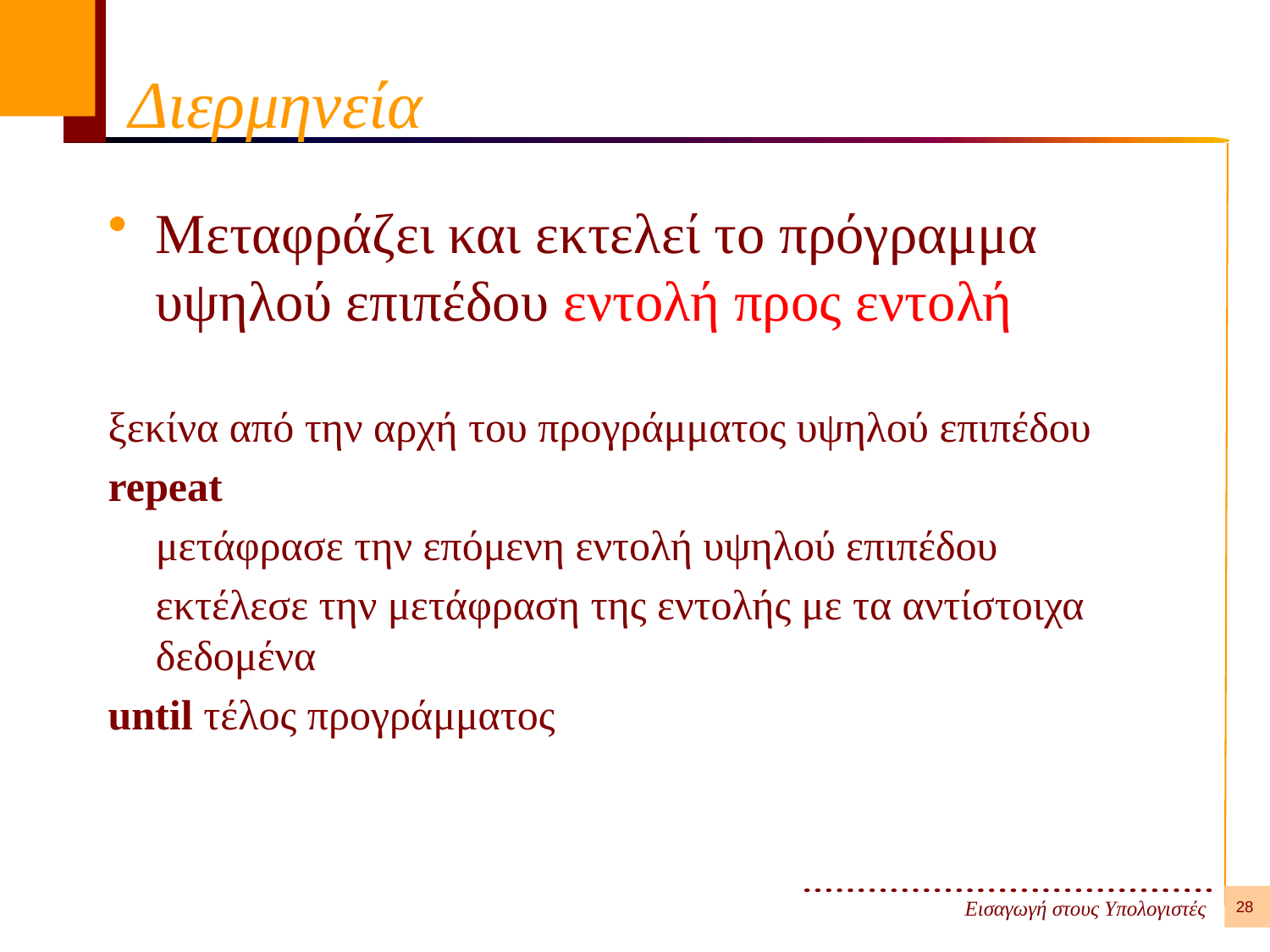

# Διερμηνεία
Μεταφράζει και εκτελεί το πρόγραμμα υψηλού επιπέδου εντολή προς εντολή

ξεκίνα από την αρχή του προγράμματος υψηλού επιπέδου
repeat
	μετάφρασε την επόμενη εντολή υψηλού επιπέδου
	εκτέλεσε την μετάφραση της εντολής με τα αντίστοιχα δεδομένα
until τέλος προγράμματος